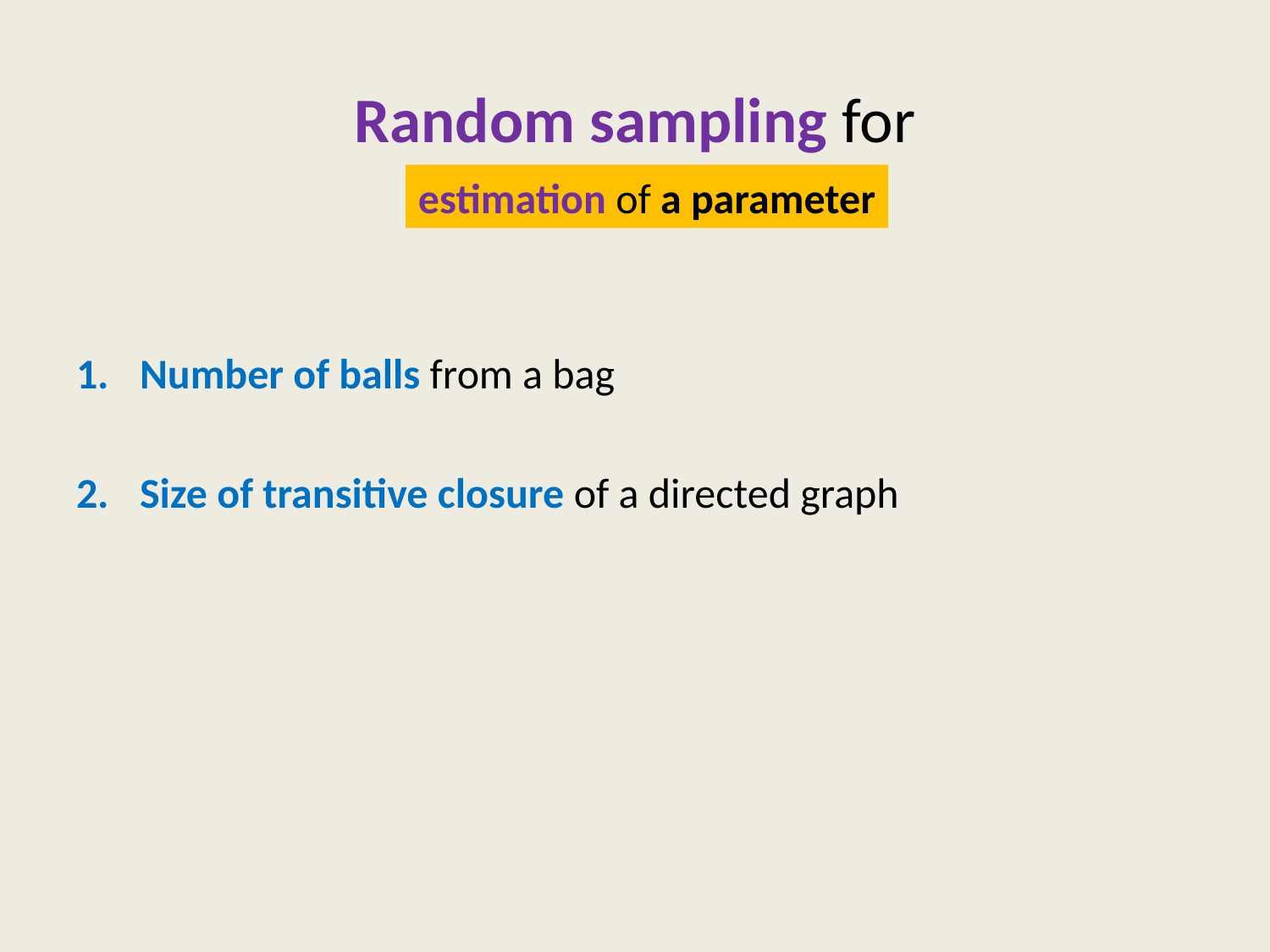

# Random sampling for
estimation of a parameter

Number of balls from a bag

Size of transitive closure of a directed graph